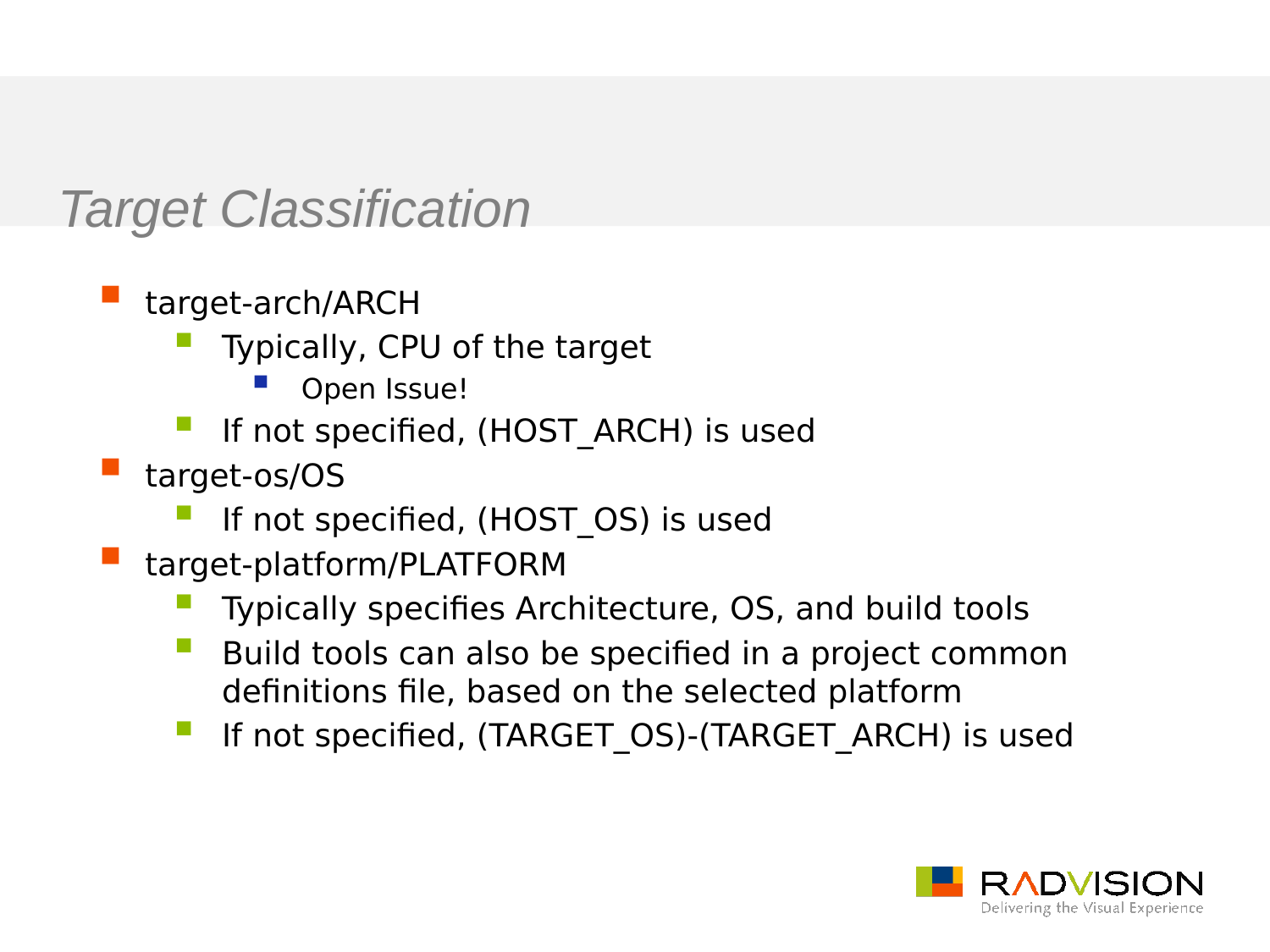

# Target Classification
target-arch/ARCH
Typically, CPU of the target
Open Issue!
If not specified, (HOST_ARCH) is used
target-os/OS
If not specified, (HOST_OS) is used
target-platform/PLATFORM
Typically specifies Architecture, OS, and build tools
Build tools can also be specified in a project common definitions file, based on the selected platform
If not specified, (TARGET_OS)-(TARGET_ARCH) is used